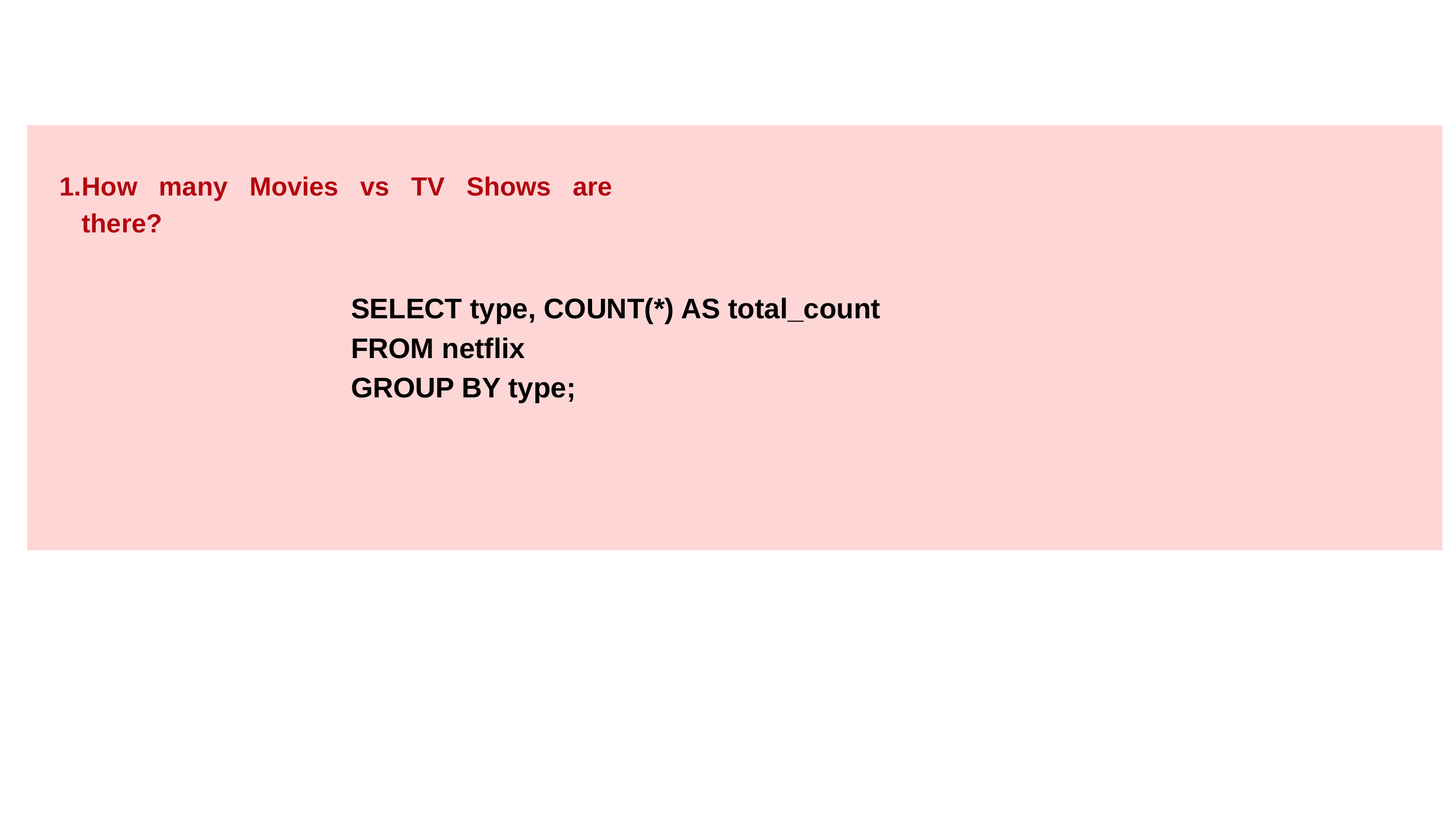

How many Movies vs TV Shows are there?
SELECT type, COUNT(*) AS total_count
FROM netflix
GROUP BY type;

By Manasa Bitla